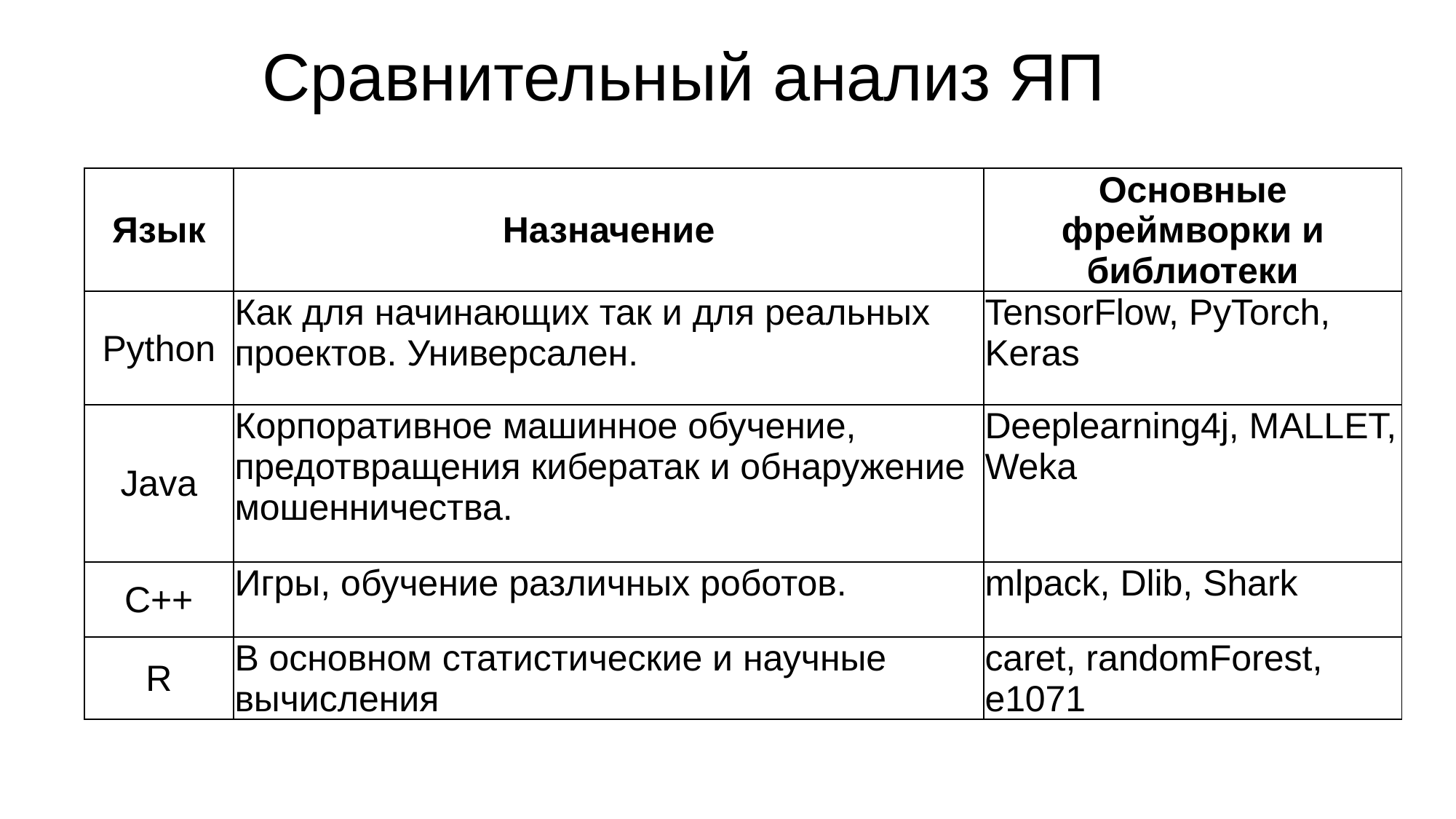

# Сравнительный анализ ЯП
| Язык | Назначение | Основные фреймворки и библиотеки |
| --- | --- | --- |
| Python | Как для начинающих так и для реальных проектов. Универсален. | TensorFlow, PyTorch, Keras |
| Java | Корпоративное машинное обучение, предотвращения кибератак и обнаружение мошенничества. | Deeplearning4j, MALLET, Weka |
| C++ | Игры, обучение различных роботов. | mlpack, Dlib, Shark |
| R | В основном статистические и научные вычисления | caret, randomForest, e1071 |